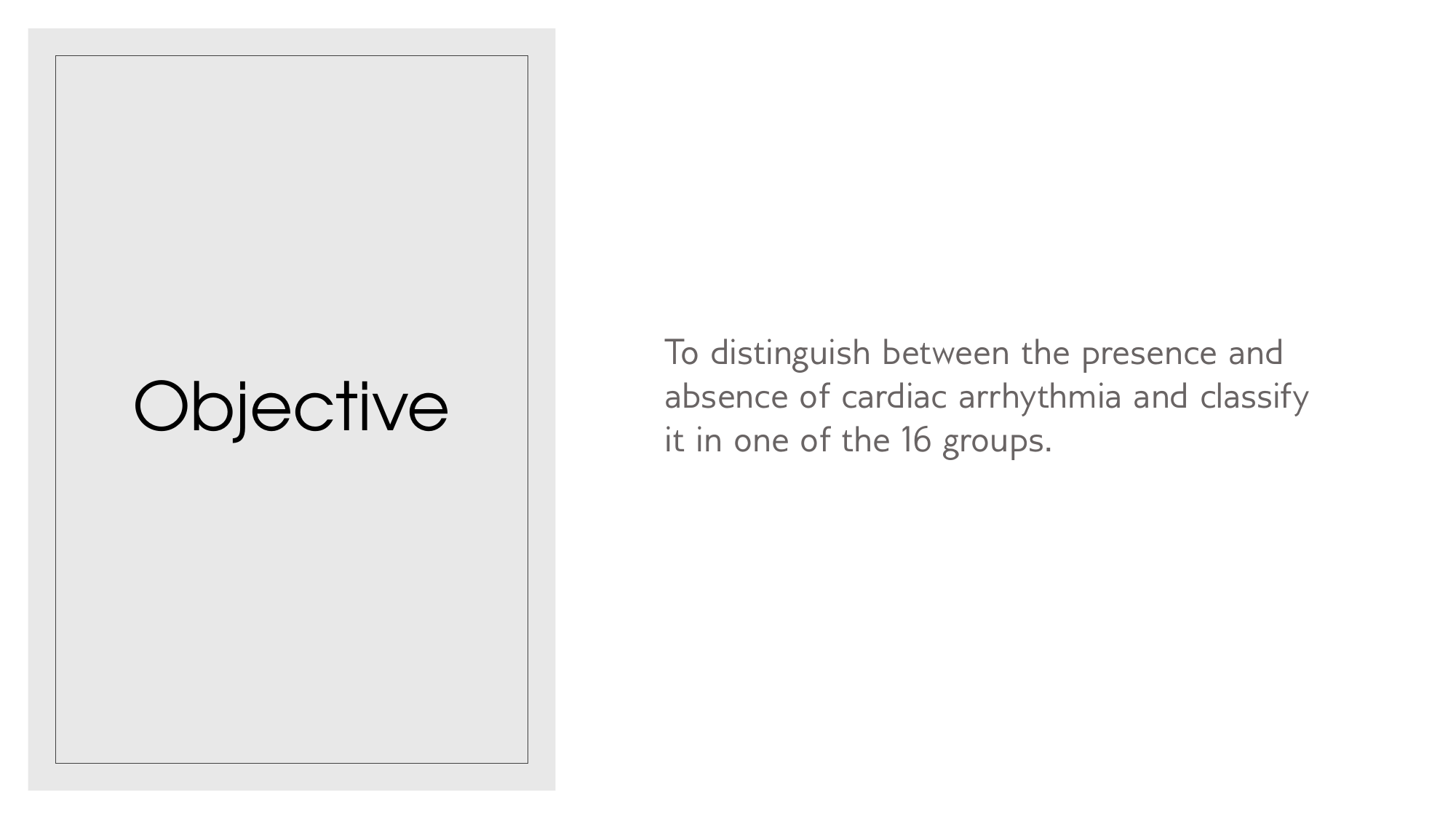

To distinguish between the presence and absence of cardiac arrhythmia and classify it in one of the 16 groups.
# Objective